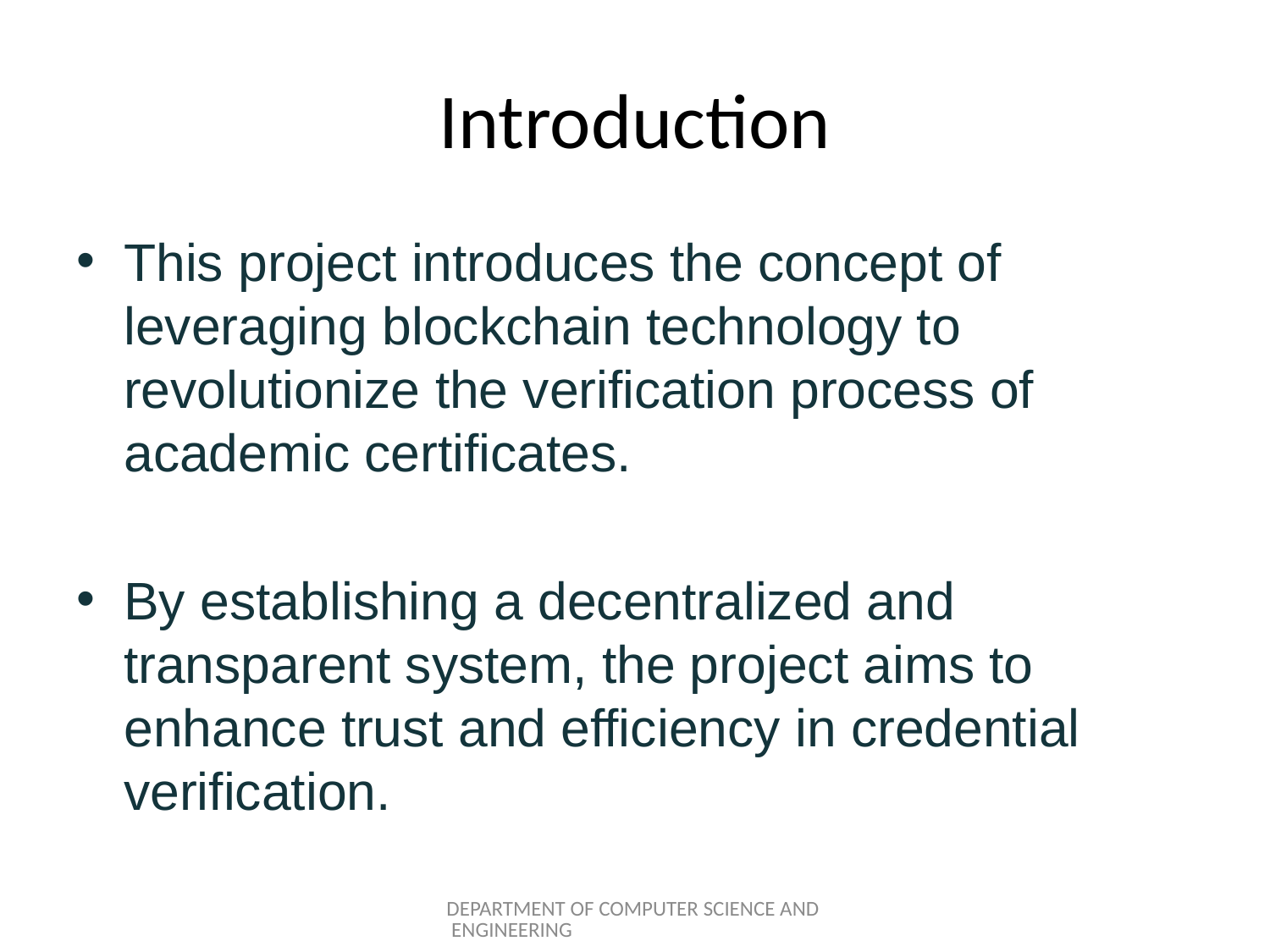

# Introduction
This project introduces the concept of leveraging blockchain technology to revolutionize the verification process of academic certificates.

By establishing a decentralized and transparent system, the project aims to enhance trust and efficiency in credential verification.
DEPARTMENT OF COMPUTER SCIENCE AND ENGINEERING